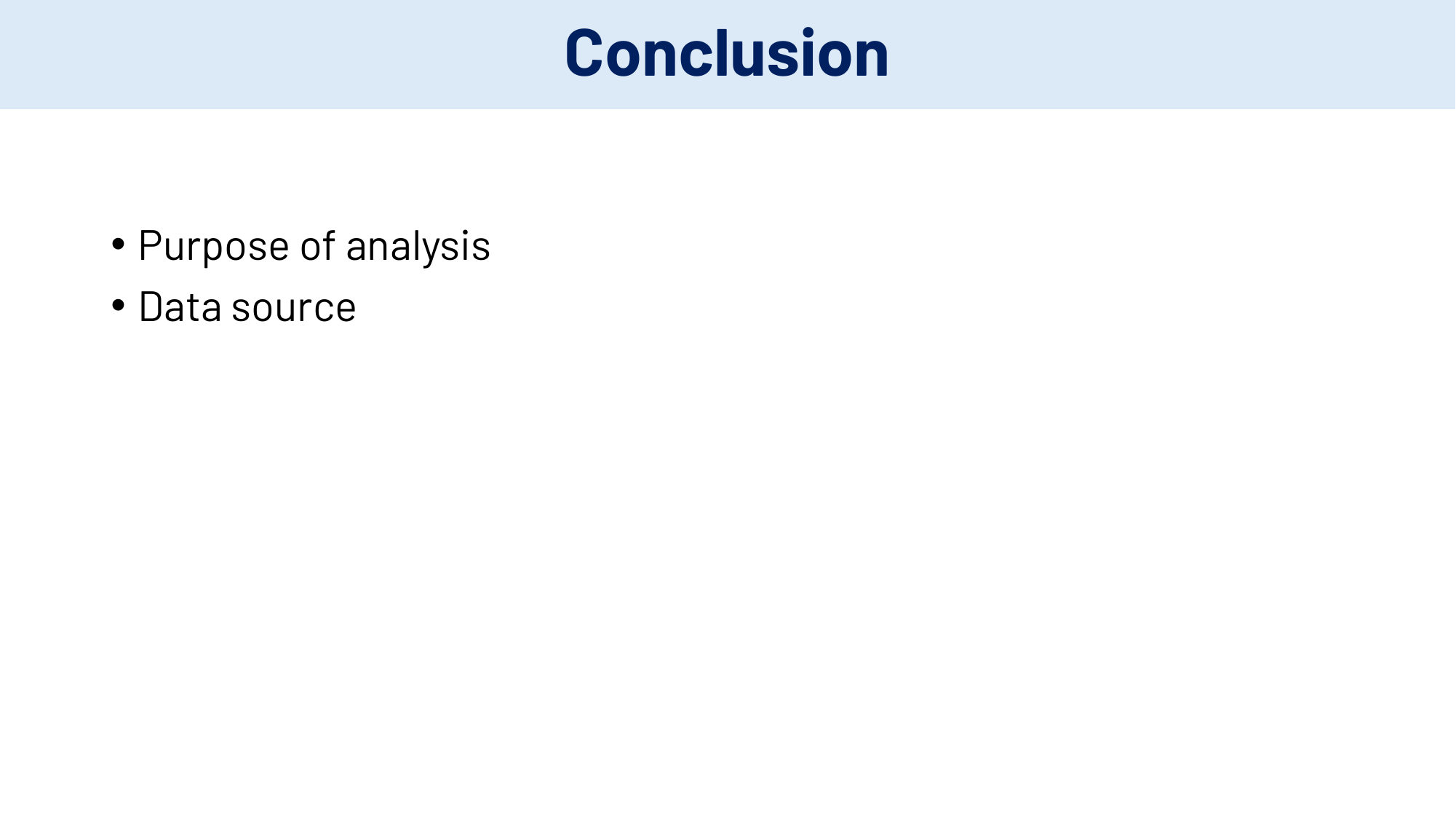

# Conclusion
Purpose of analysis
Data source